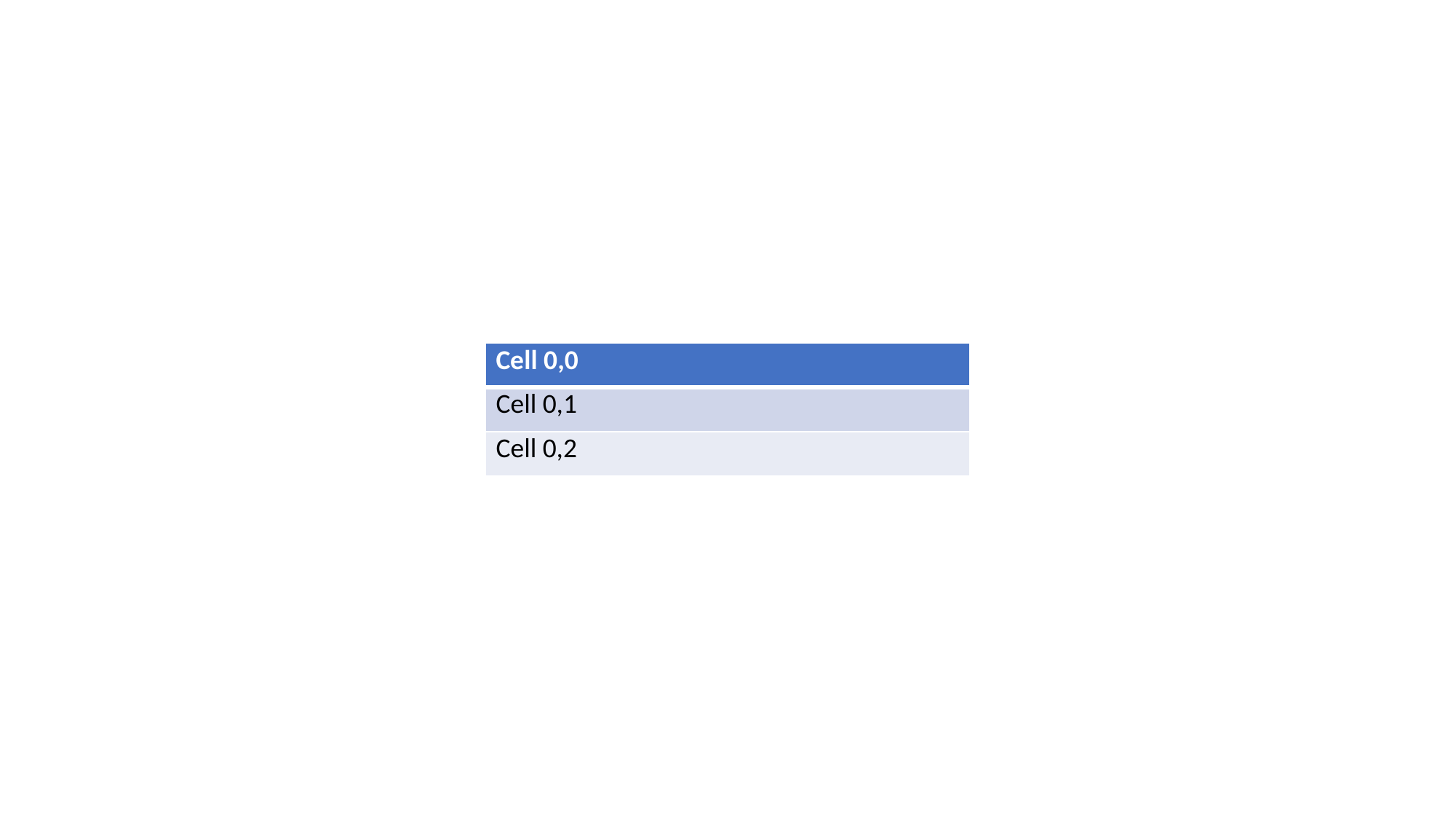

| Cell 0,0 |
| --- |
| Cell 0,1 |
| Cell 0,2 |